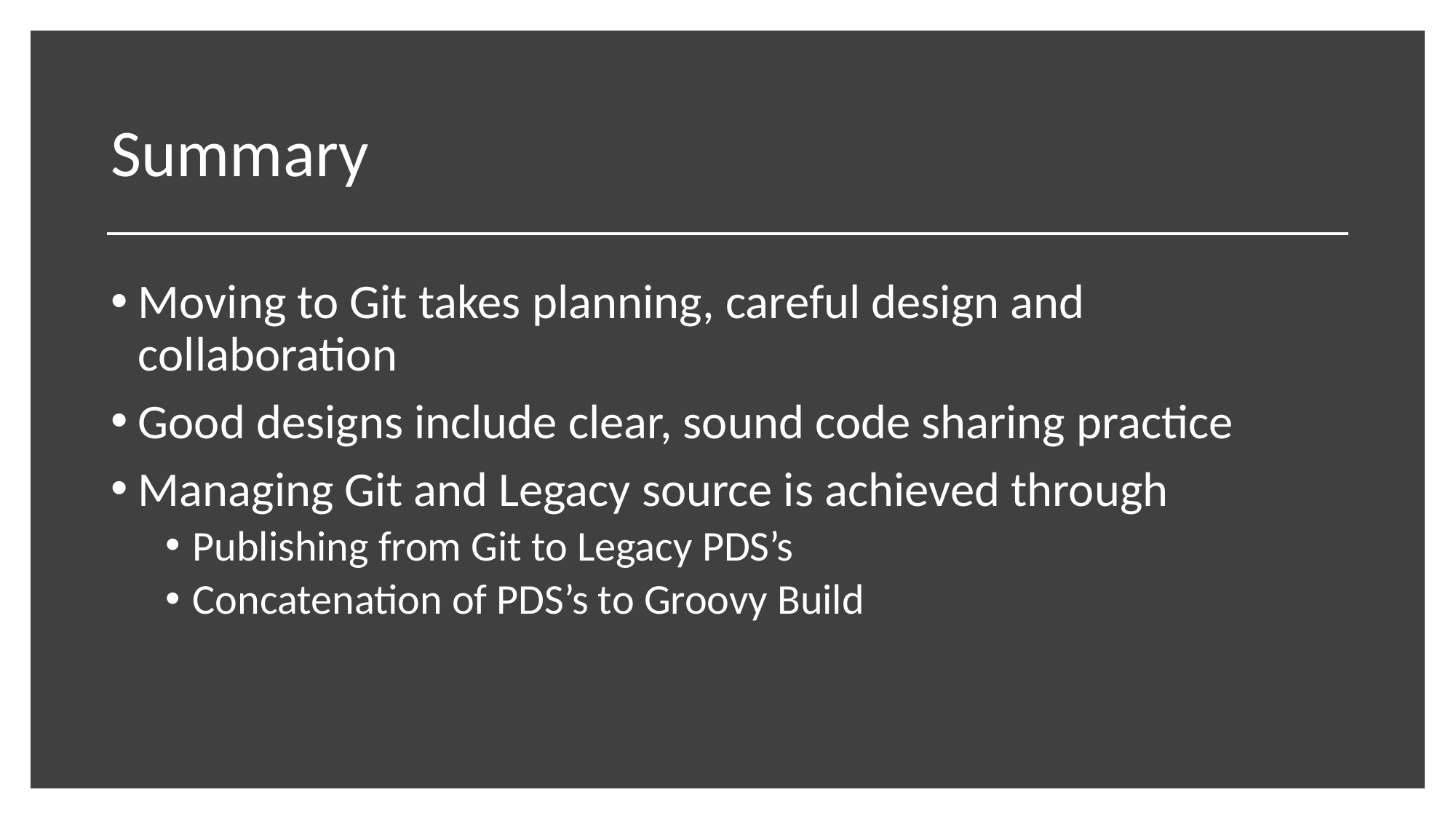

# Summary
Moving to Git takes planning, careful design and collaboration
Good designs include clear, sound code sharing practice
Managing Git and Legacy source is achieved through
Publishing from Git to Legacy PDS’s
Concatenation of PDS’s to Groovy Build